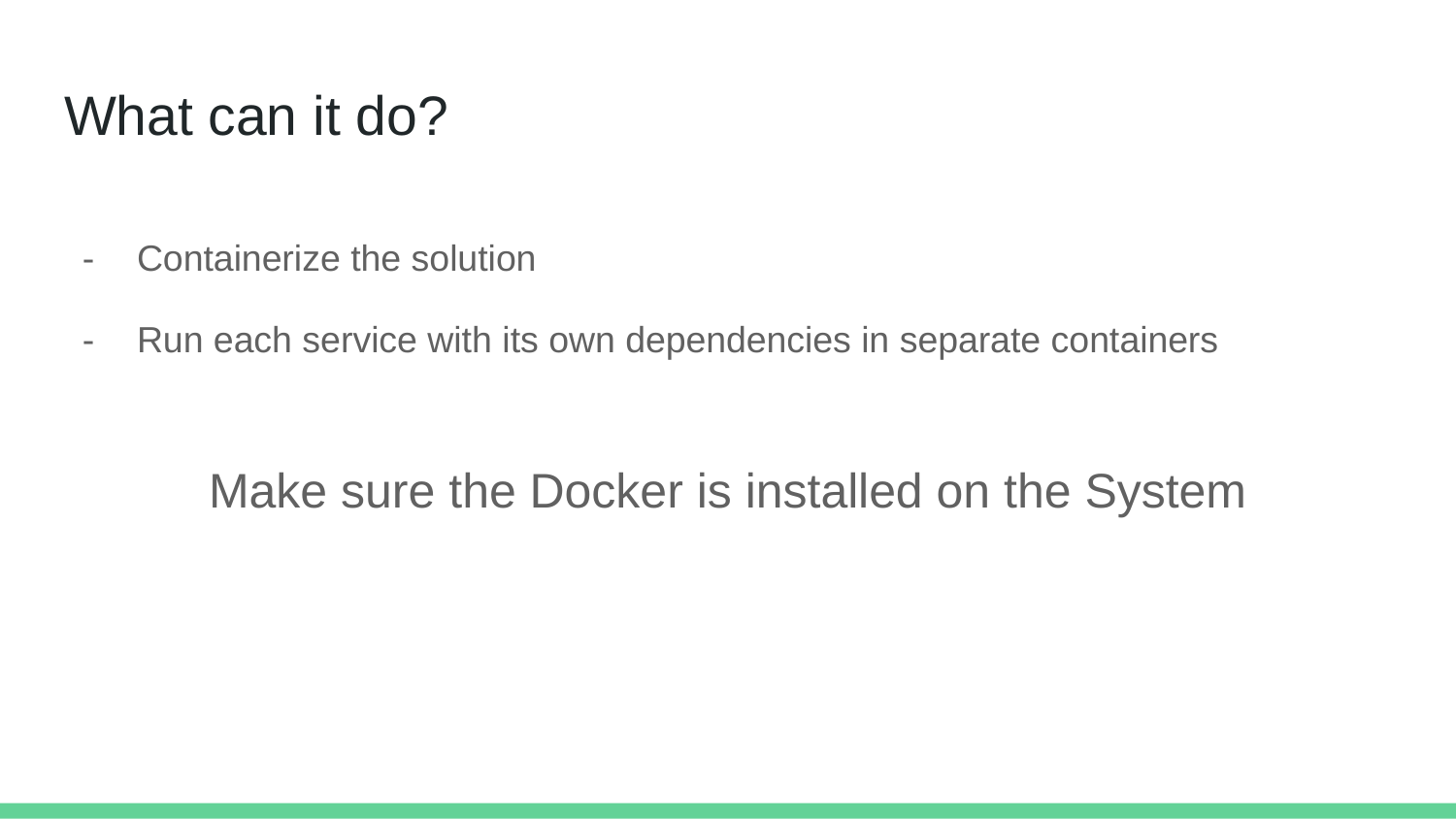

# What can it do?
Containerize the solution
Run each service with its own dependencies in separate containers

Make sure the Docker is installed on the System